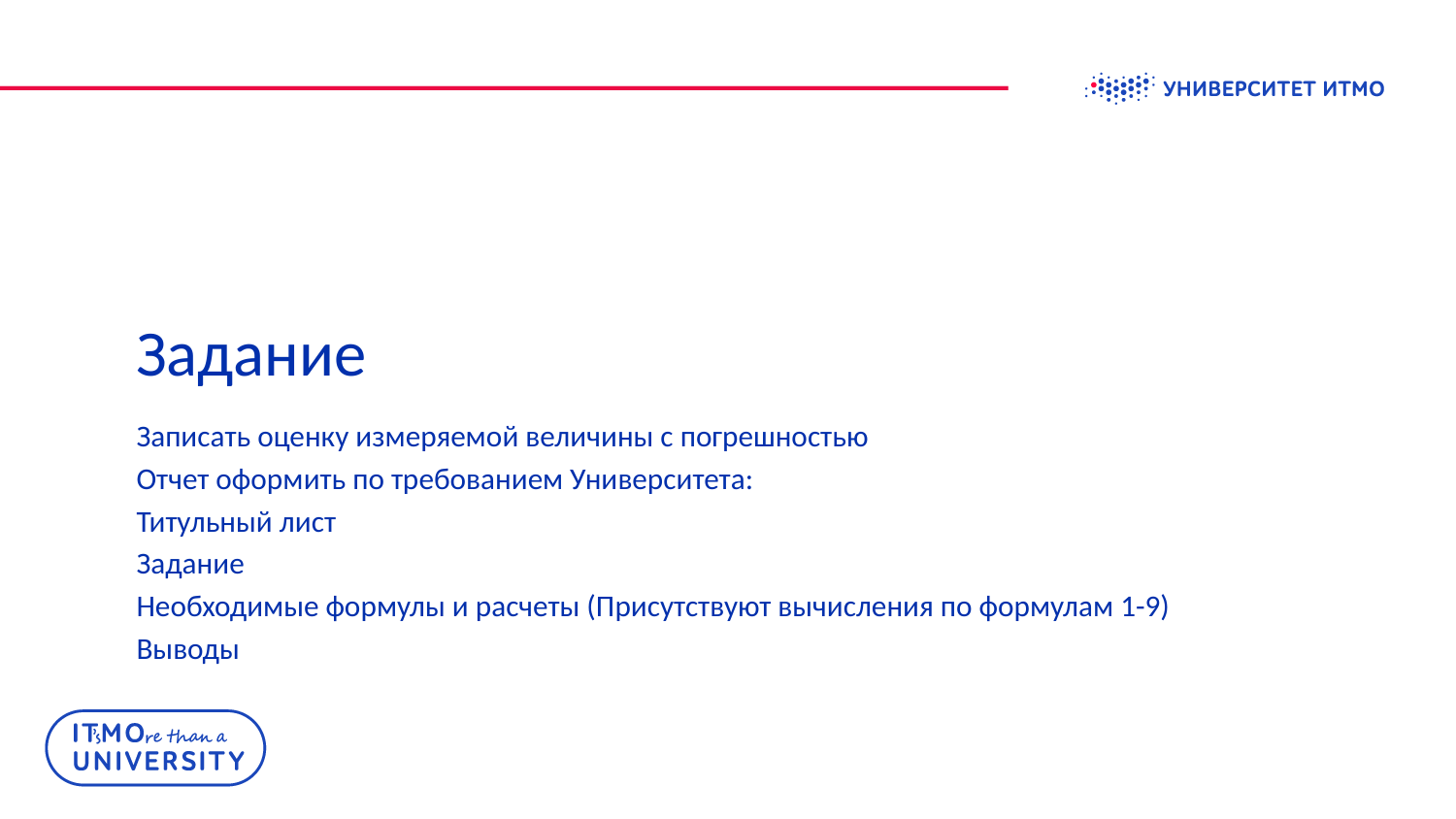

# Задание
Записать оценку измеряемой величины с погрешностью
Отчет оформить по требованием Университета:
Титульный лист
Задание
Необходимые формулы и расчеты (Присутствуют вычисления по формулам 1-9)
Выводы